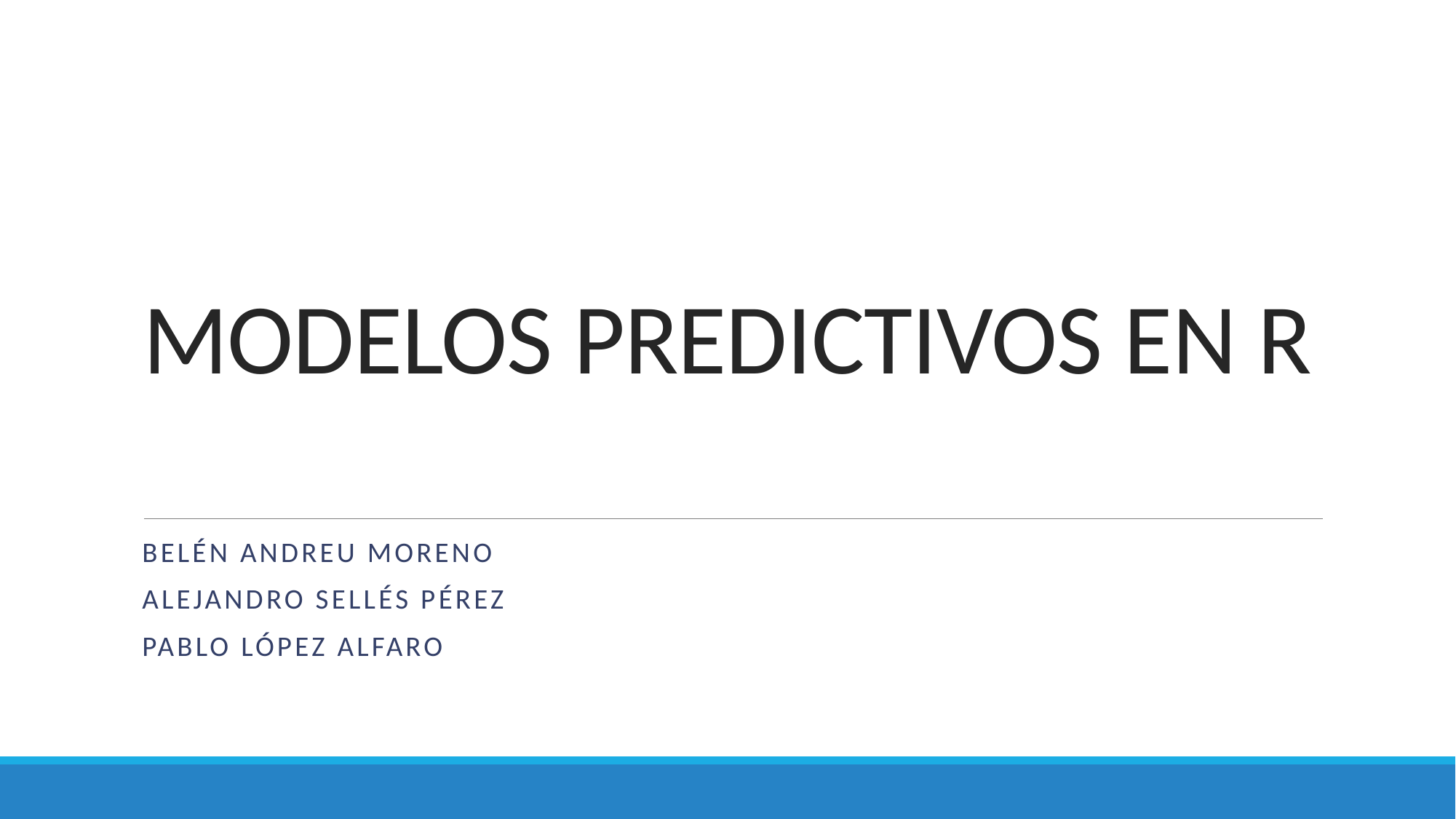

# MODELOS PREDICTIVOS EN R
Belén Andreu moreno
Alejandro sellés pérez
Pablo López alfaro